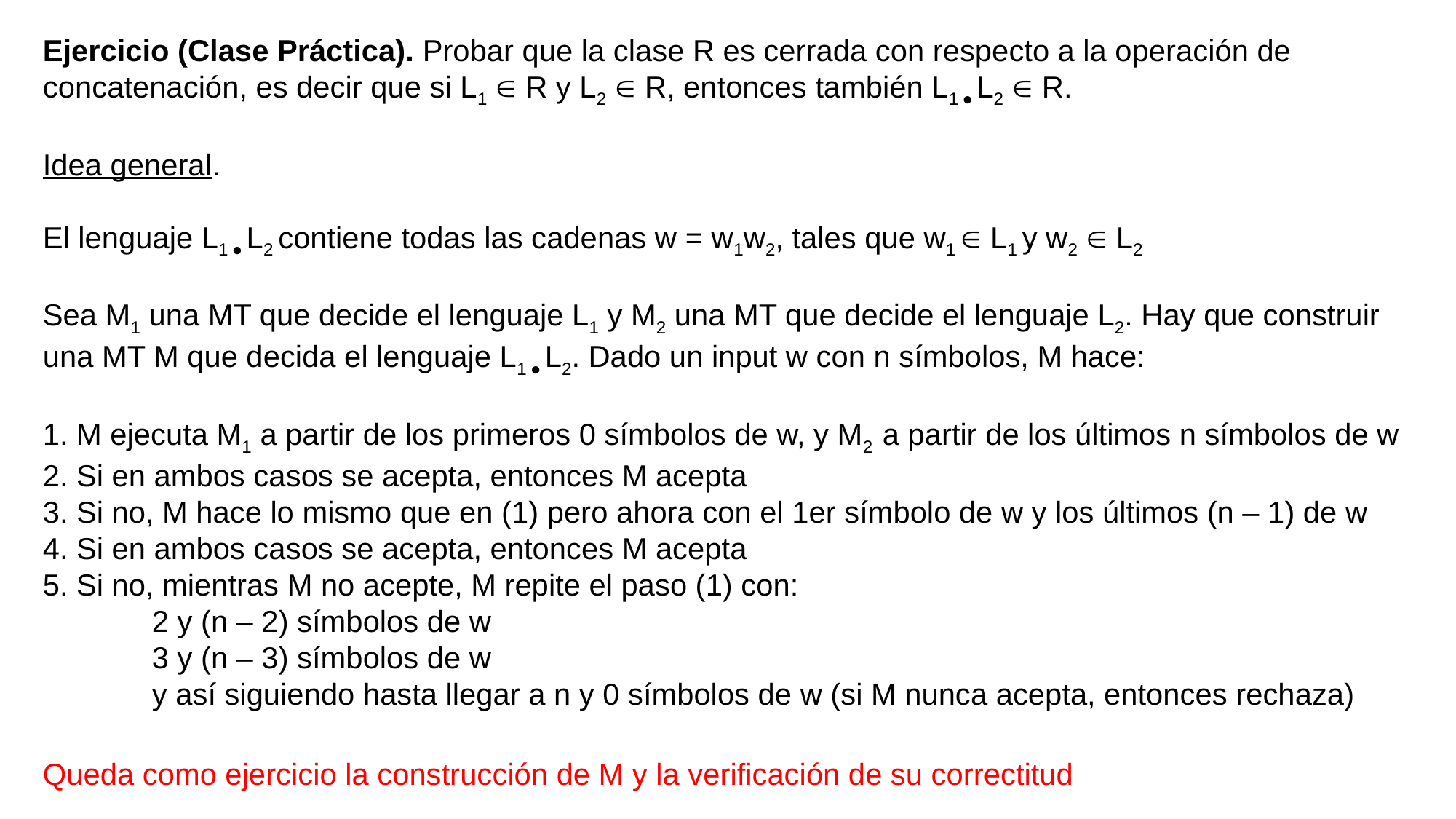

Ejercicio (Clase Práctica). Probar que la clase R es cerrada con respecto a la operación de concatenación, es decir que si L1 ∈ R y L2 ∈ R, entonces también L1 ⦁ L2 ∈ R.

Idea general.

El lenguaje L1 ⦁ L2 contiene todas las cadenas w = w1w2, tales que w1 ∈ L1 y w2 ∈ L2

Sea M1 una MT que decide el lenguaje L1 y M2 una MT que decide el lenguaje L2. Hay que construir una MT M que decida el lenguaje L1 ⦁ L2. Dado un input w con n símbolos, M hace:

1. M ejecuta M1 a partir de los primeros 0 símbolos de w, y M2  a partir de los últimos n símbolos de w
2. Si en ambos casos se acepta, entonces M acepta
3. Si no, M hace lo mismo que en (1) pero ahora con el 1er símbolo de w y los últimos (n – 1) de w
4. Si en ambos casos se acepta, entonces M acepta
5. Si no, mientras M no acepte, M repite el paso (1) con:
	2 y (n – 2) símbolos de w
	3 y (n – 3) símbolos de w
	y así siguiendo hasta llegar a n y 0 símbolos de w (si M nunca acepta, entonces rechaza)

Queda como ejercicio la construcción de M y la verificación de su correctitud